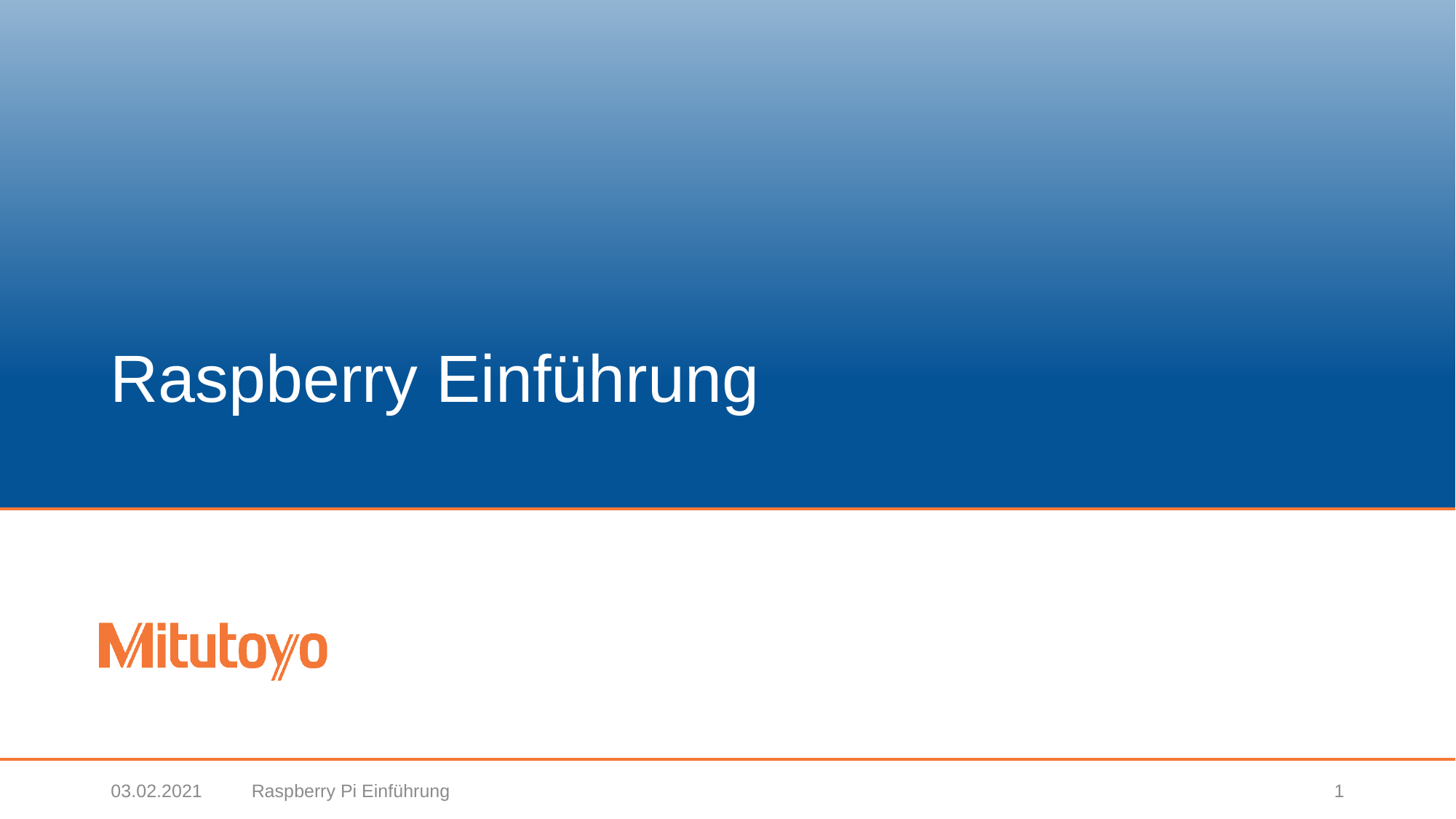

# Raspberry Einführung

03.02.2021
Raspberry Pi Einführung
1